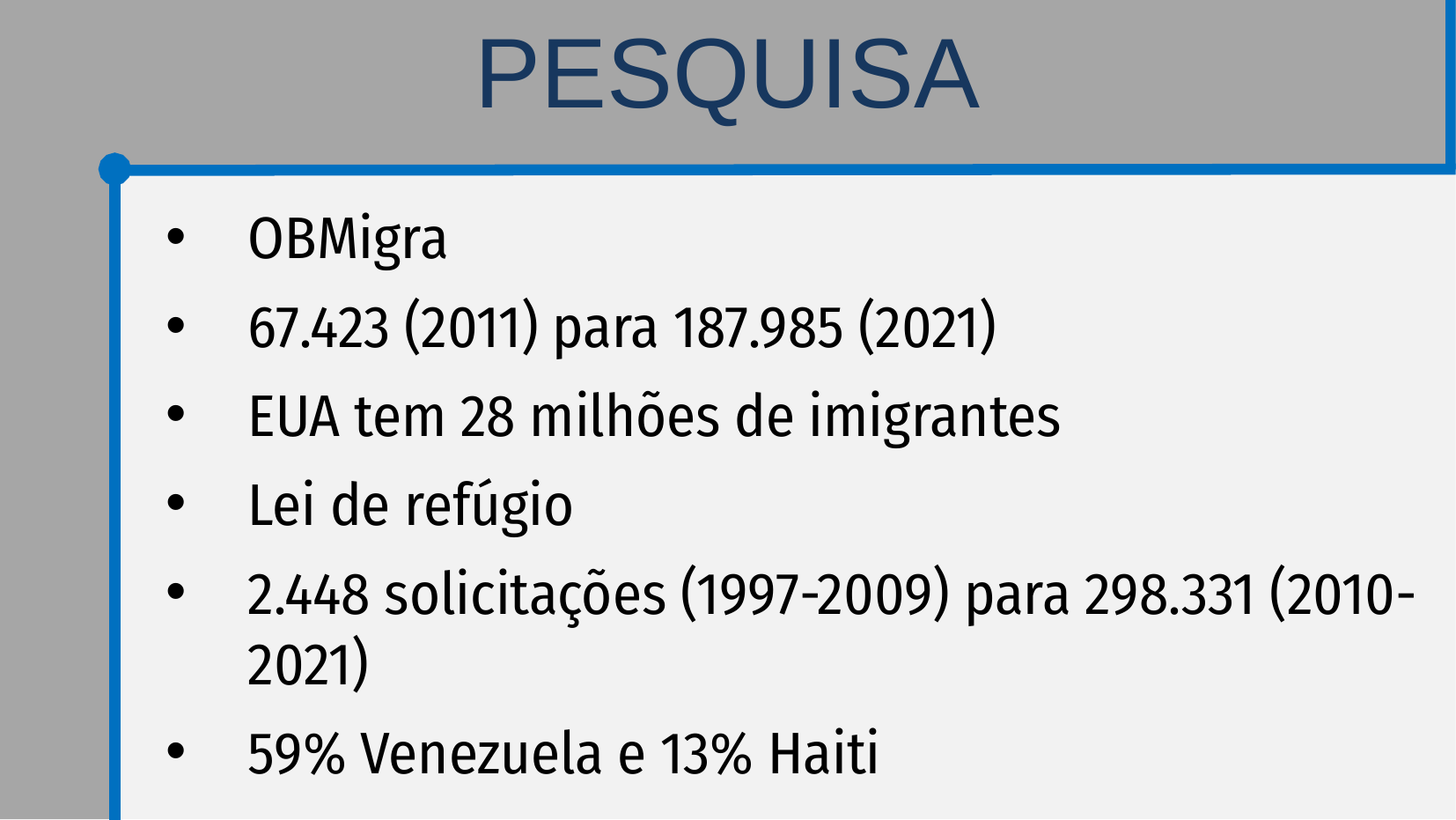

# PESQUISA

OBMigra
67.423 (2011) para 187.985 (2021)
EUA tem 28 milhões de imigrantes
Lei de refúgio
2.448 solicitações (1997-2009) para 298.331 (2010-2021)
59% Venezuela e 13% Haiti